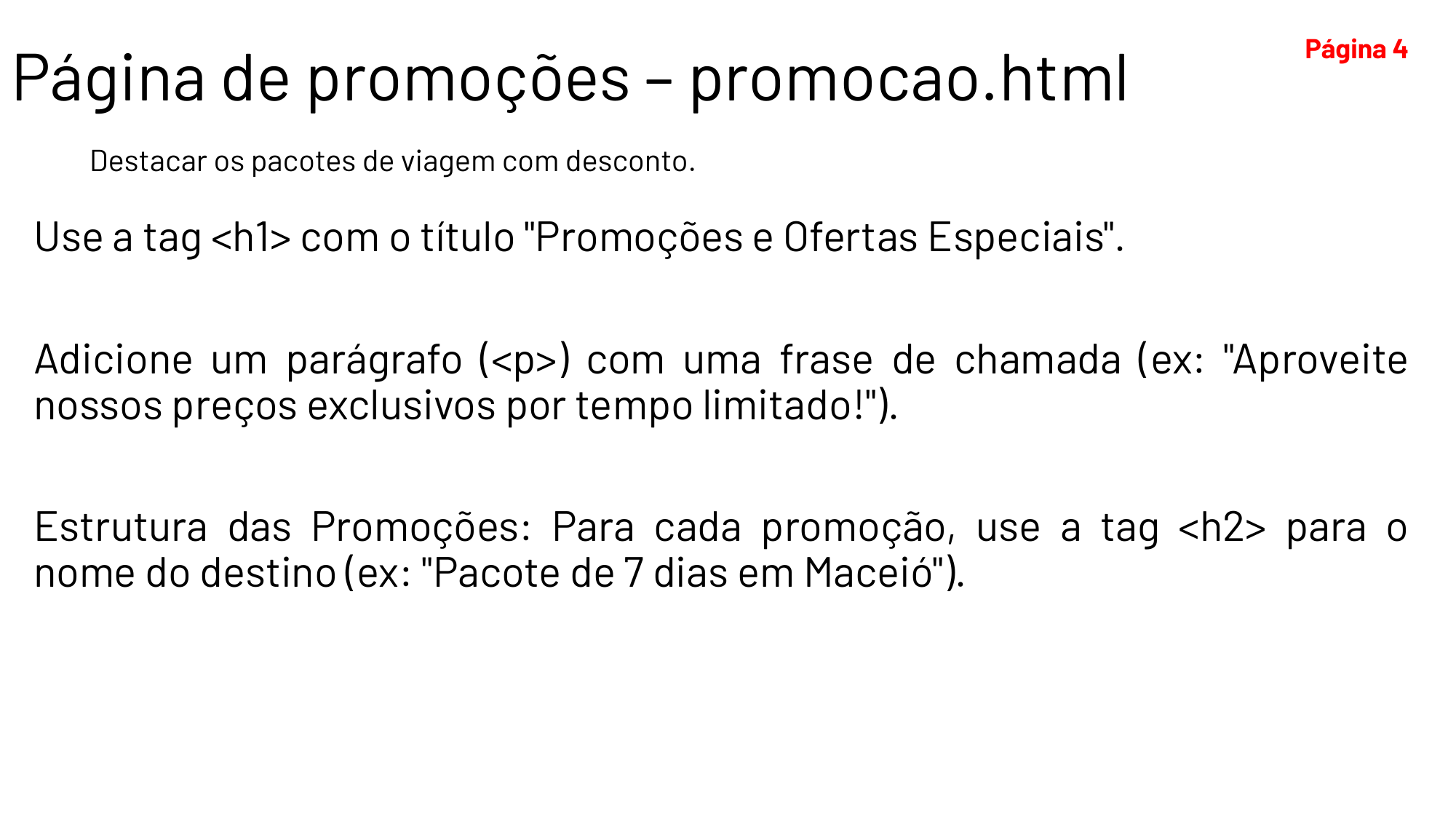

# Página de promoções – promocao.html
Página 4
Destacar os pacotes de viagem com desconto.
Use a tag <h1> com o título "Promoções e Ofertas Especiais".

Adicione um parágrafo (<p>) com uma frase de chamada (ex: "Aproveite nossos preços exclusivos por tempo limitado!").

Estrutura das Promoções: Para cada promoção, use a tag <h2> para o nome do destino (ex: "Pacote de 7 dias em Maceió").